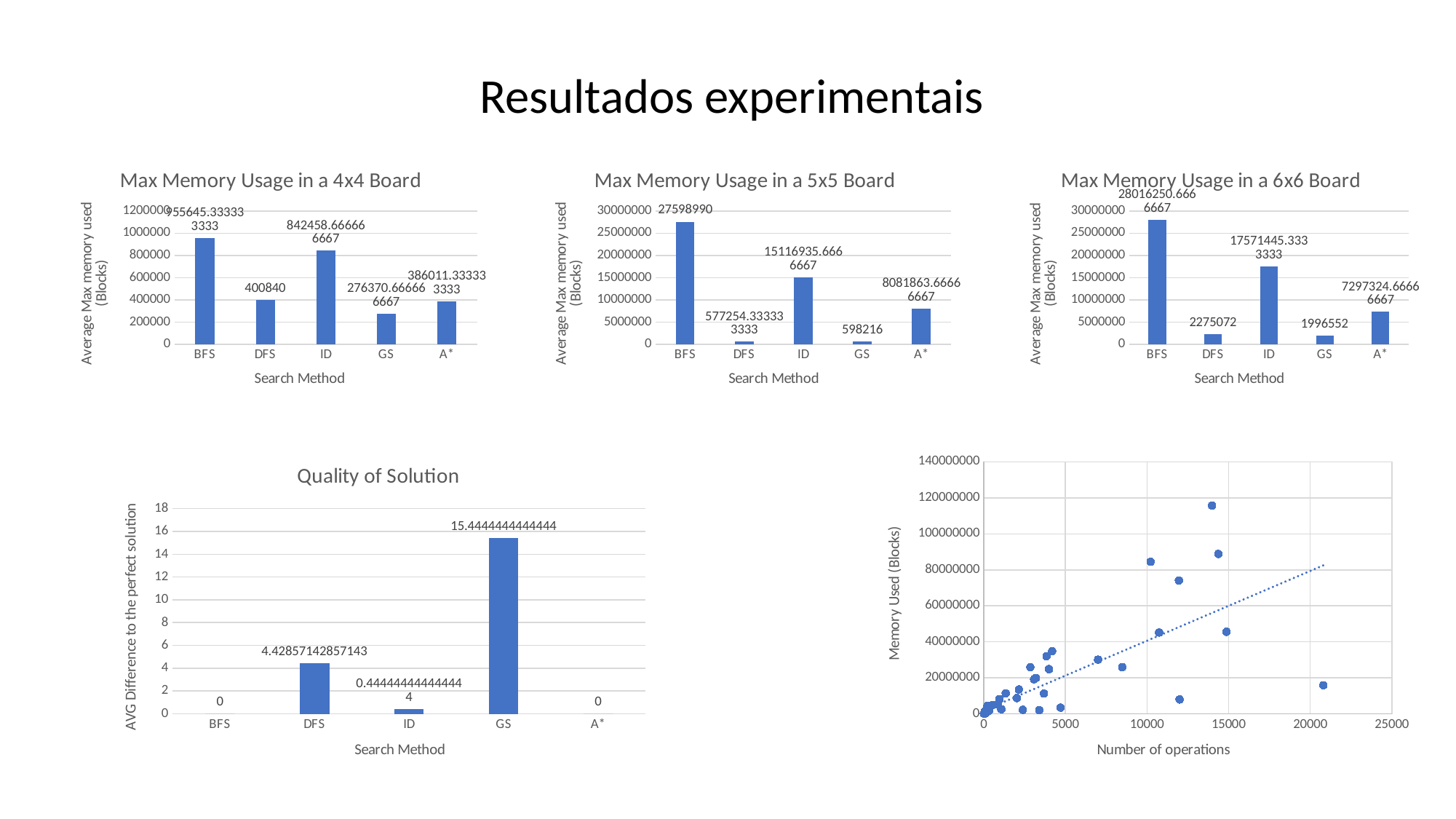

Resultados experimentais

### Chart: Max Memory Usage in a 4x4 Board

| Category |  |
|---|---|
| BFS | 955645.3333333334 |
| DFS | 400840.0 |
| ID | 842458.6666666666 |
| GS | 276370.6666666667 |
| A* | 386011.3333333333 |

### Chart: Max Memory Usage in a 5x5 Board

| Category |  |
|---|---|
| BFS | 27598990.0 |
| DFS | 577254.3333333334 |
| ID | 15116935.666666666 |
| GS | 598216.0 |
| A* | 8081863.666666667 |

### Chart: Max Memory Usage in a 6x6 Board

| Category |  |
|---|---|
| BFS | 28016250.666666668 |
| DFS | 2275072.0 |
| ID | 17571445.333333332 |
| GS | 1996552.0 |
| A* | 7297324.666666667 |

### Chart: Quality of Solution

| Category | Minimum Moves - Moves (AVG) |
|---|---|
| BFS | 0.0 |
| DFS | 4.428571428571429 |
| ID | 0.4444444444444444 |
| GS | 15.444444444444445 |
| A* | 0.0 |

### Chart

| Category | MEMORY USED (BLOCKS) |
|---|---|